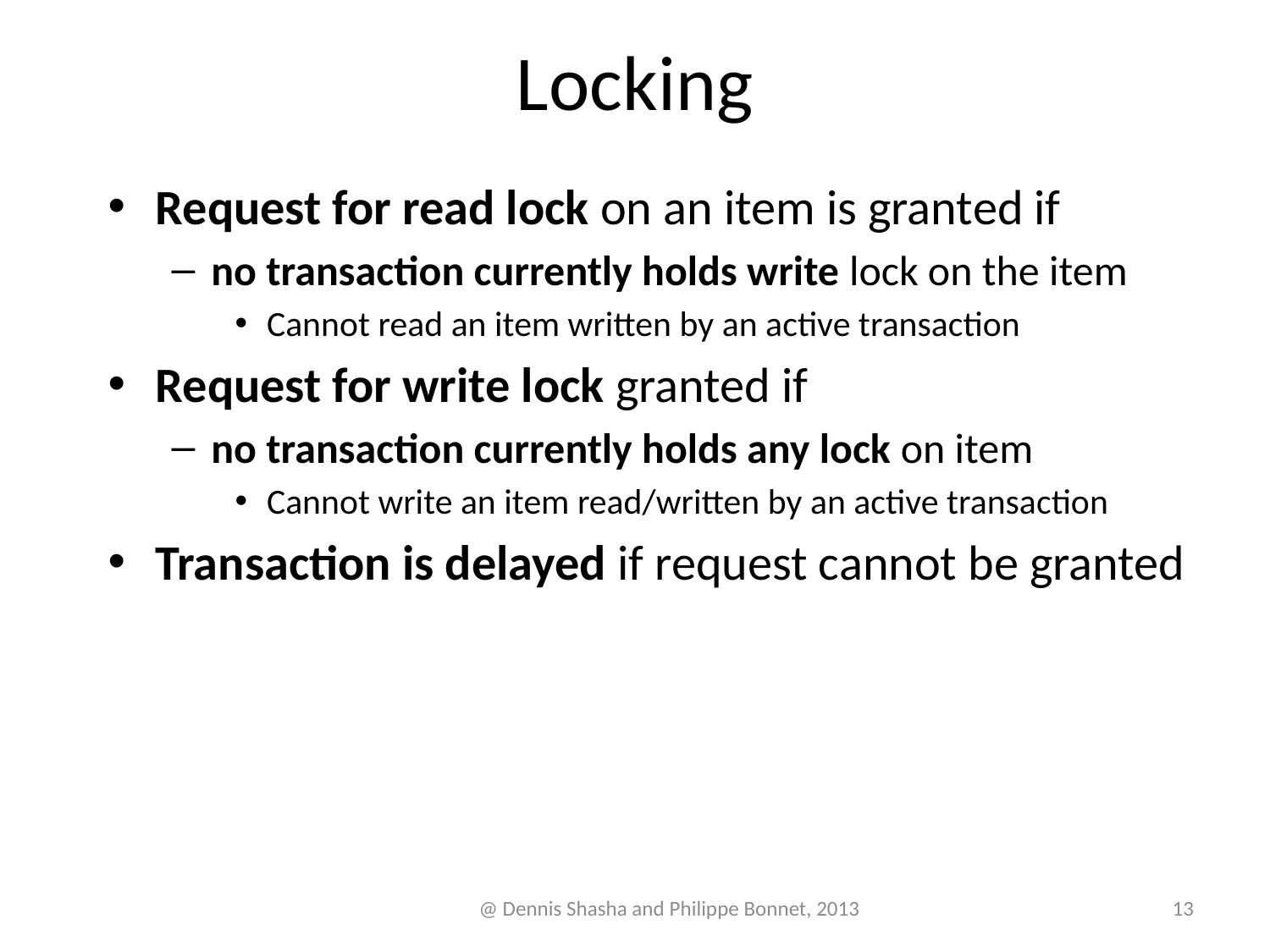

# Locking
Request for read lock on an item is granted if
no transaction currently holds write lock on the item
Cannot read an item written by an active transaction
Request for write lock granted if
no transaction currently holds any lock on item
Cannot write an item read/written by an active transaction
Transaction is delayed if request cannot be granted

@ Dennis Shasha and Philippe Bonnet, 2013
13